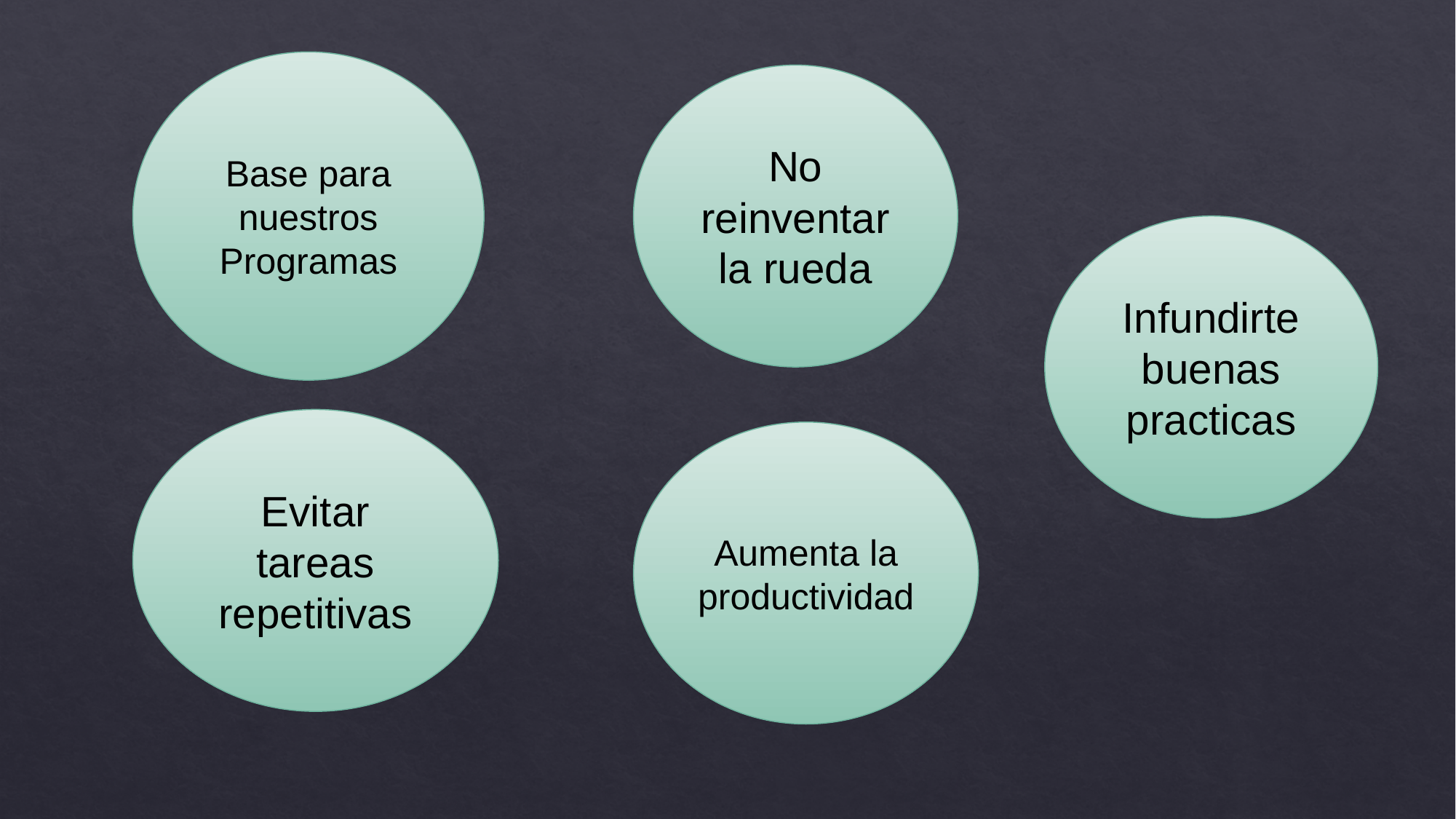

Base para nuestros Programas
No reinventar la rueda
Infundirte buenas practicas
Evitar tareas repetitivas
Aumenta la productividad